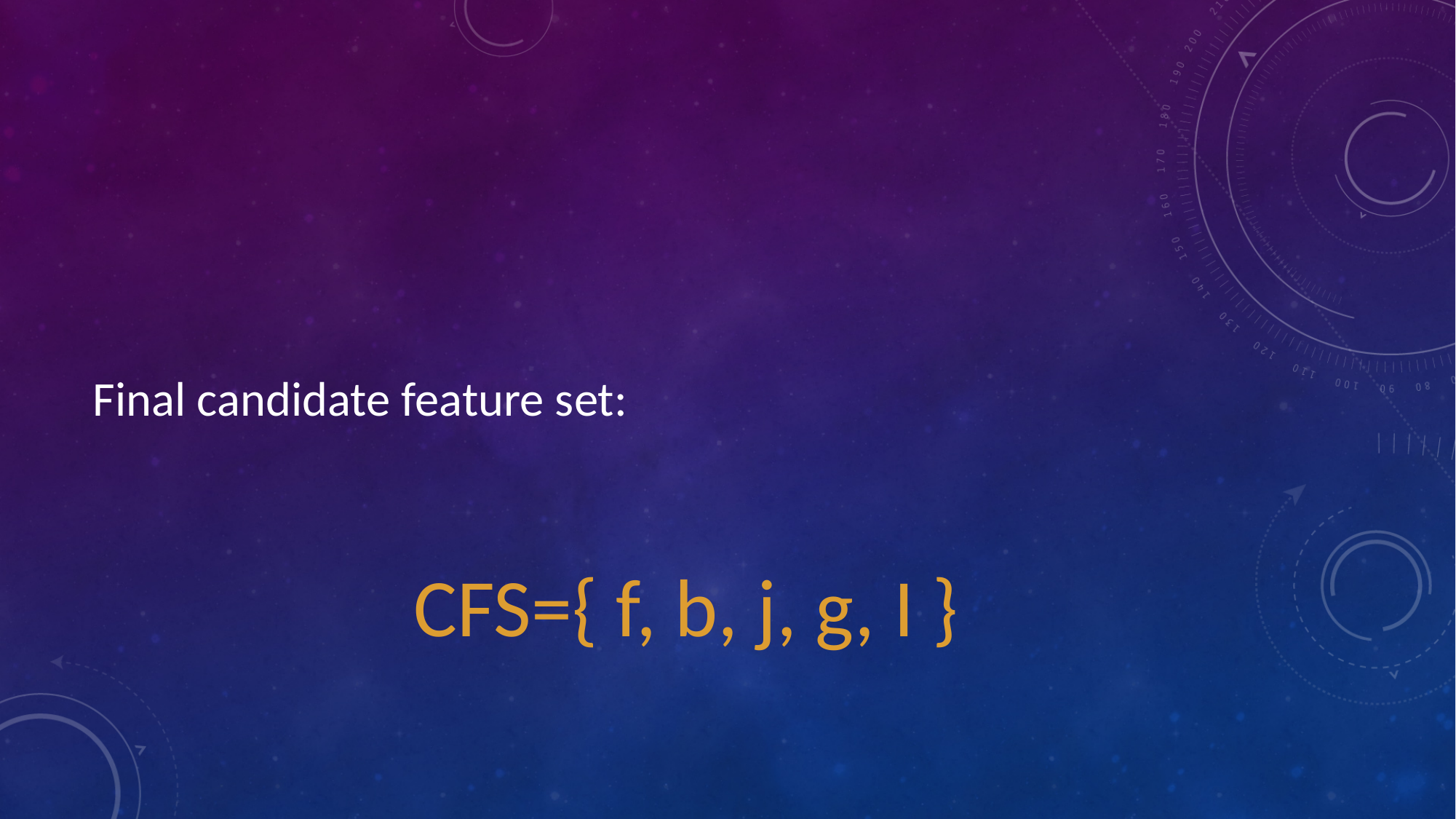

#

Final candidate feature set:

CFS={ f, b, j, g, I }